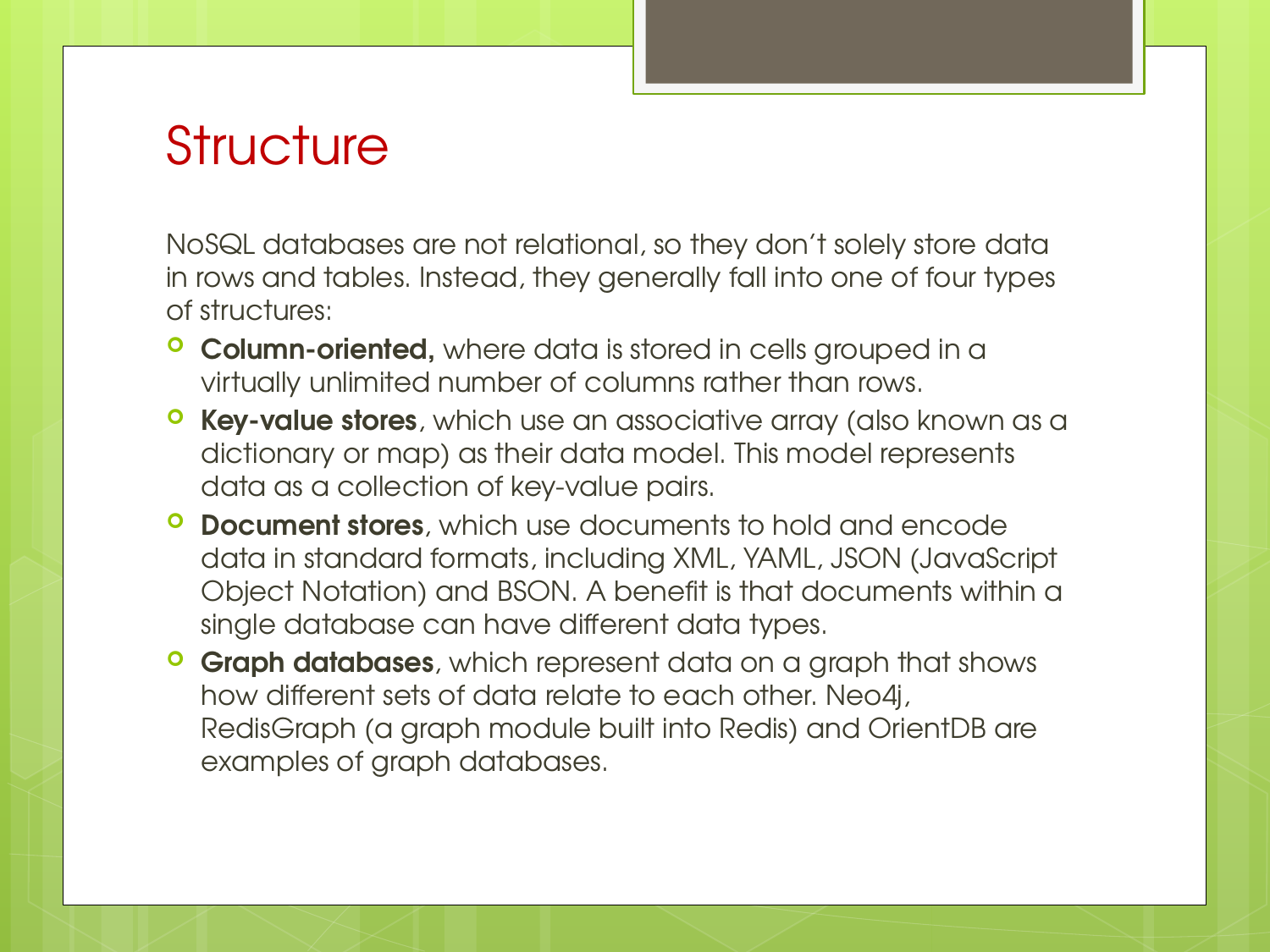

Structure

NoSQL databases are not relational, so they don’t solely store data in rows and tables. Instead, they generally fall into one of four types of structures:
Column-oriented, where data is stored in cells grouped in a virtually unlimited number of columns rather than rows.
Key-value stores, which use an associative array (also known as a dictionary or map) as their data model. This model represents data as a collection of key-value pairs.
Document stores, which use documents to hold and encode data in standard formats, including XML, YAML, JSON (JavaScript Object Notation) and BSON. A benefit is that documents within a single database can have different data types.
Graph databases, which represent data on a graph that shows how different sets of data relate to each other. Neo4j, RedisGraph (a graph module built into Redis) and OrientDB are examples of graph databases.